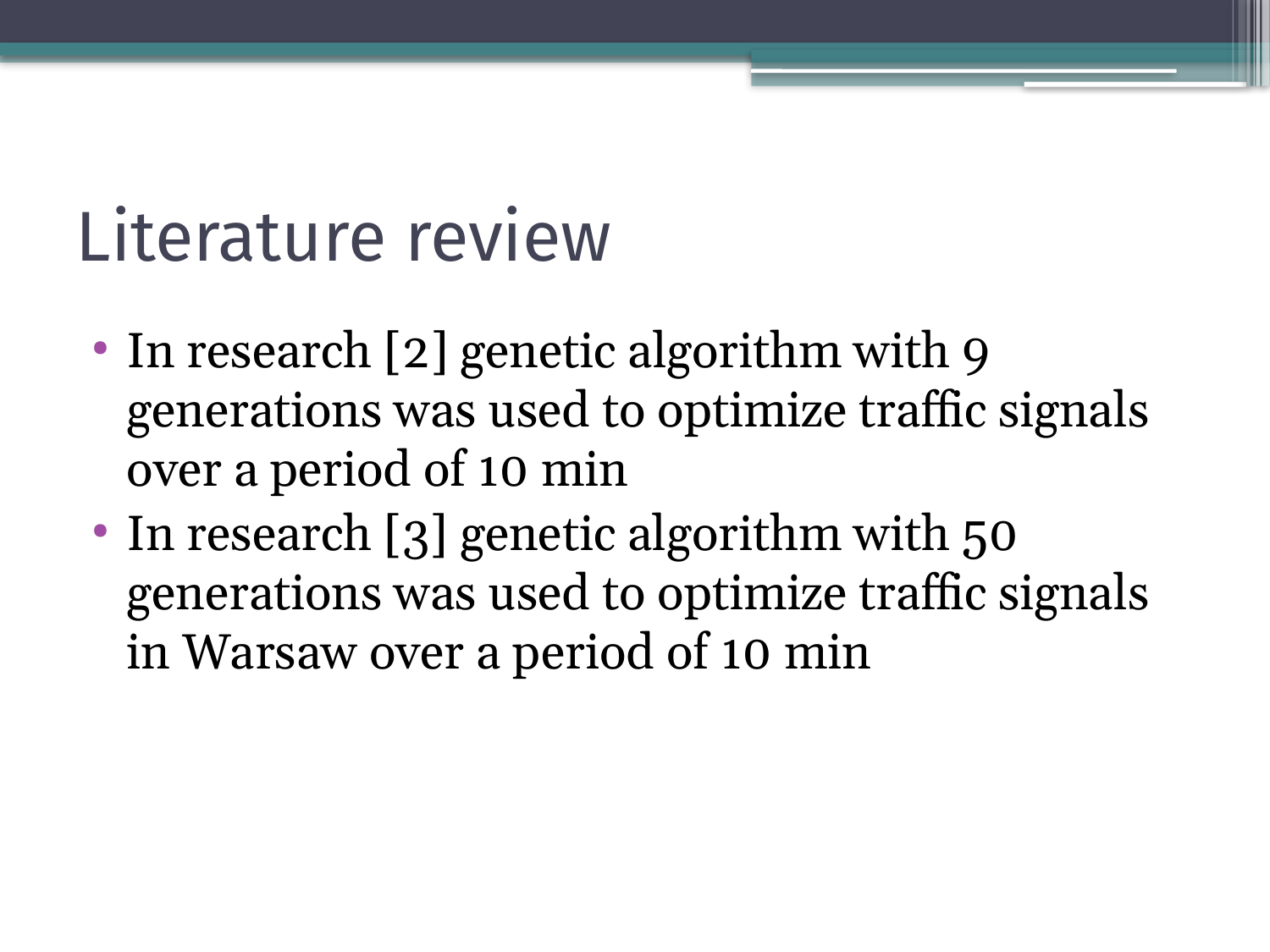

# Literature review
In research [2] genetic algorithm with 9 generations was used to optimize traffic signals over a period of 10 min
In research [3] genetic algorithm with 50 generations was used to optimize traffic signals in Warsaw over a period of 10 min